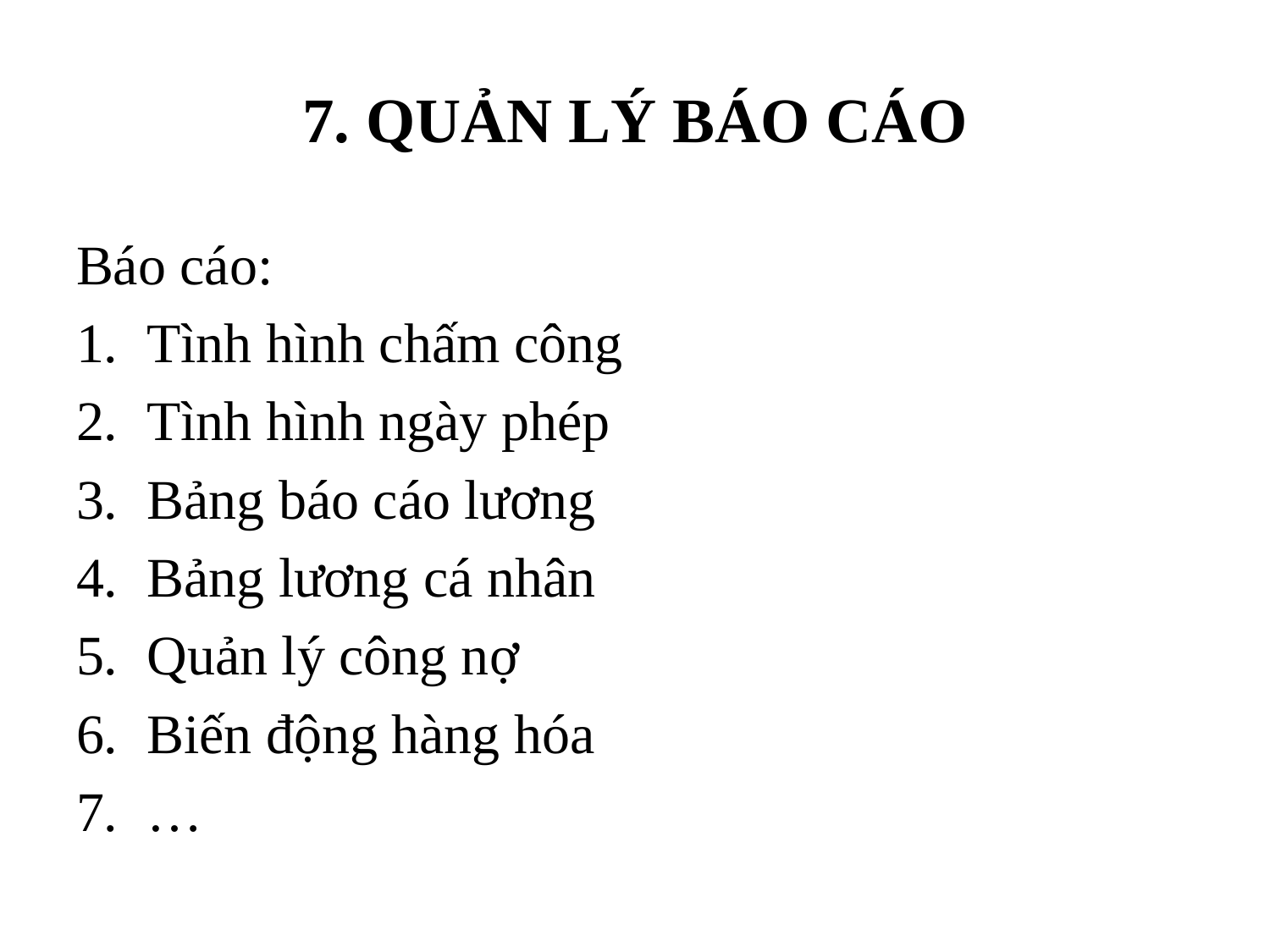

# 7. QUẢN LÝ BÁO CÁO
Báo cáo:
Tình hình chấm công
Tình hình ngày phép
Bảng báo cáo lương
Bảng lương cá nhân
Quản lý công nợ
Biến động hàng hóa
…